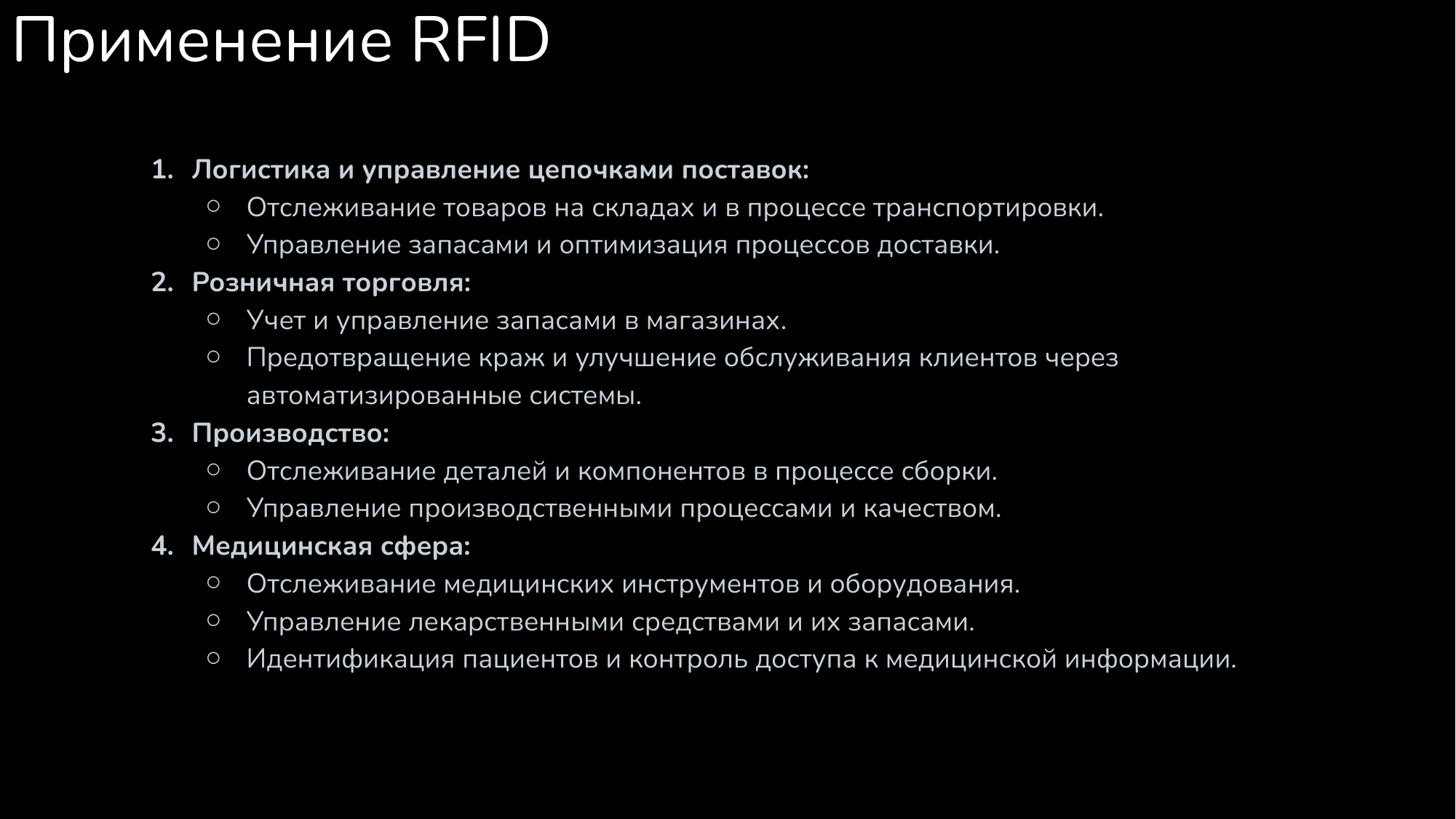

# Применение RFID
Логистика и управление цепочками поставок:
Отслеживание товаров на складах и в процессе транспортировки.
Управление запасами и оптимизация процессов доставки.
Розничная торговля:
Учет и управление запасами в магазинах.
Предотвращение краж и улучшение обслуживания клиентов через автоматизированные системы.
Производство:
Отслеживание деталей и компонентов в процессе сборки.
Управление производственными процессами и качеством.
Медицинская сфера:
Отслеживание медицинских инструментов и оборудования.
Управление лекарственными средствами и их запасами.
Идентификация пациентов и контроль доступа к медицинской информации.